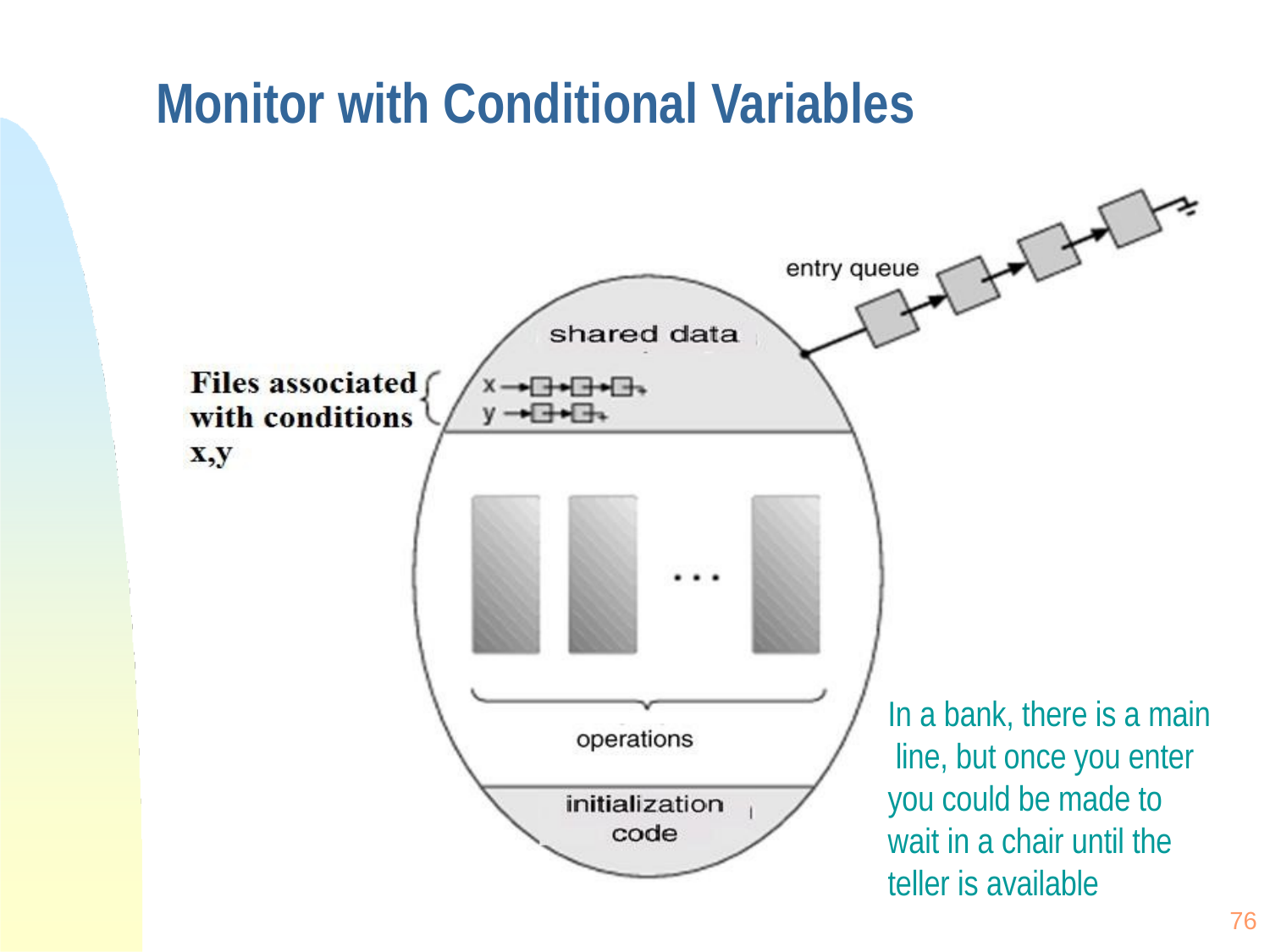

# Monitor with Conditional Variables

In a bank, there is a main  line, but once you enter  you could be made to  wait in a chair until the  teller is available
76